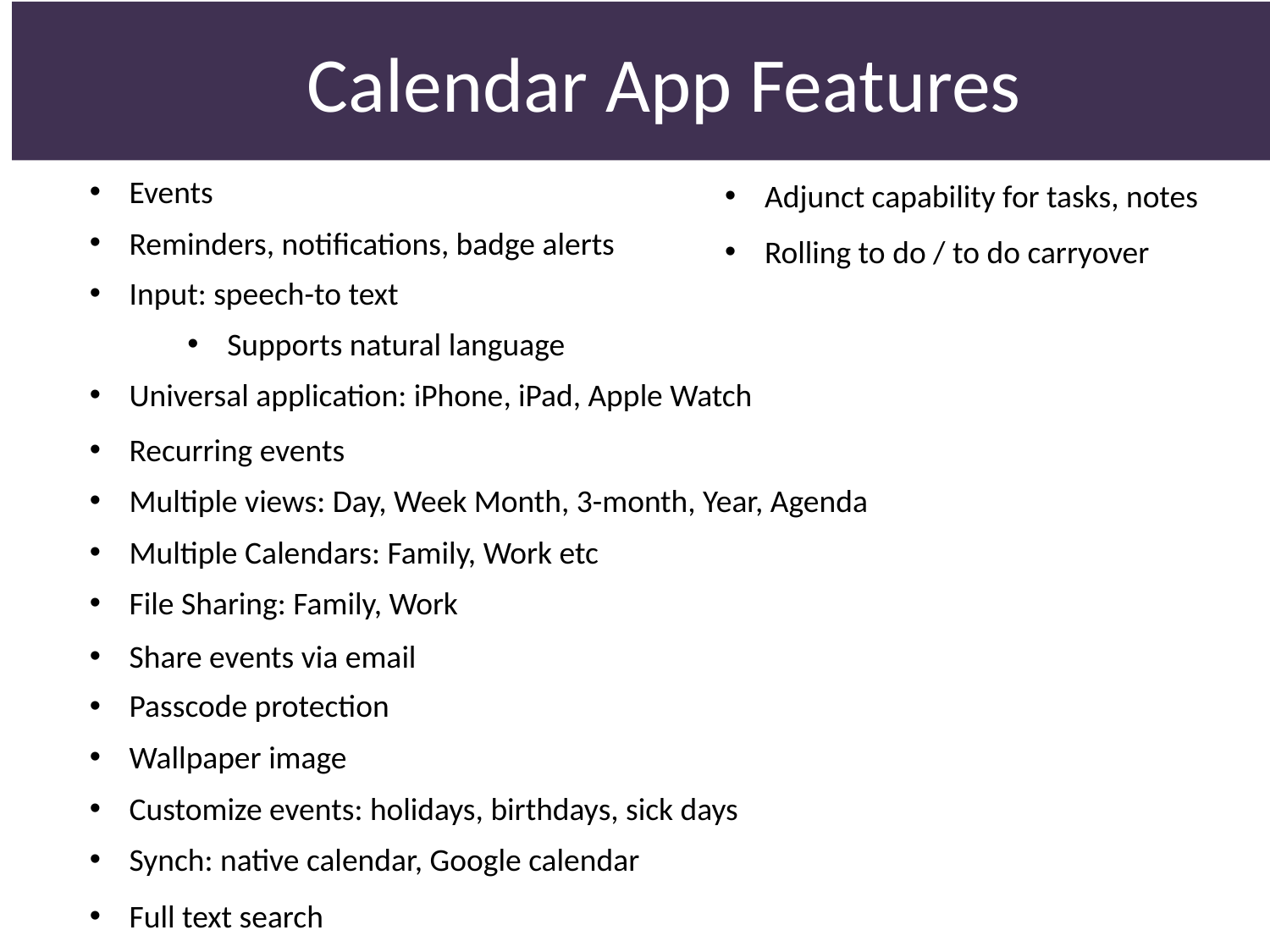

# Calendar App Features
Events
Adjunct capability for tasks, notes
Reminders, notifications, badge alerts
Rolling to do / to do carryover
Input: speech-to text
Supports natural language
Universal application: iPhone, iPad, Apple Watch
Recurring events
Multiple views: Day, Week Month, 3-month, Year, Agenda
Multiple Calendars: Family, Work etc
File Sharing: Family, Work
Share events via email
Passcode protection
Wallpaper image
Customize events: holidays, birthdays, sick days
Synch: native calendar, Google calendar
Full text search